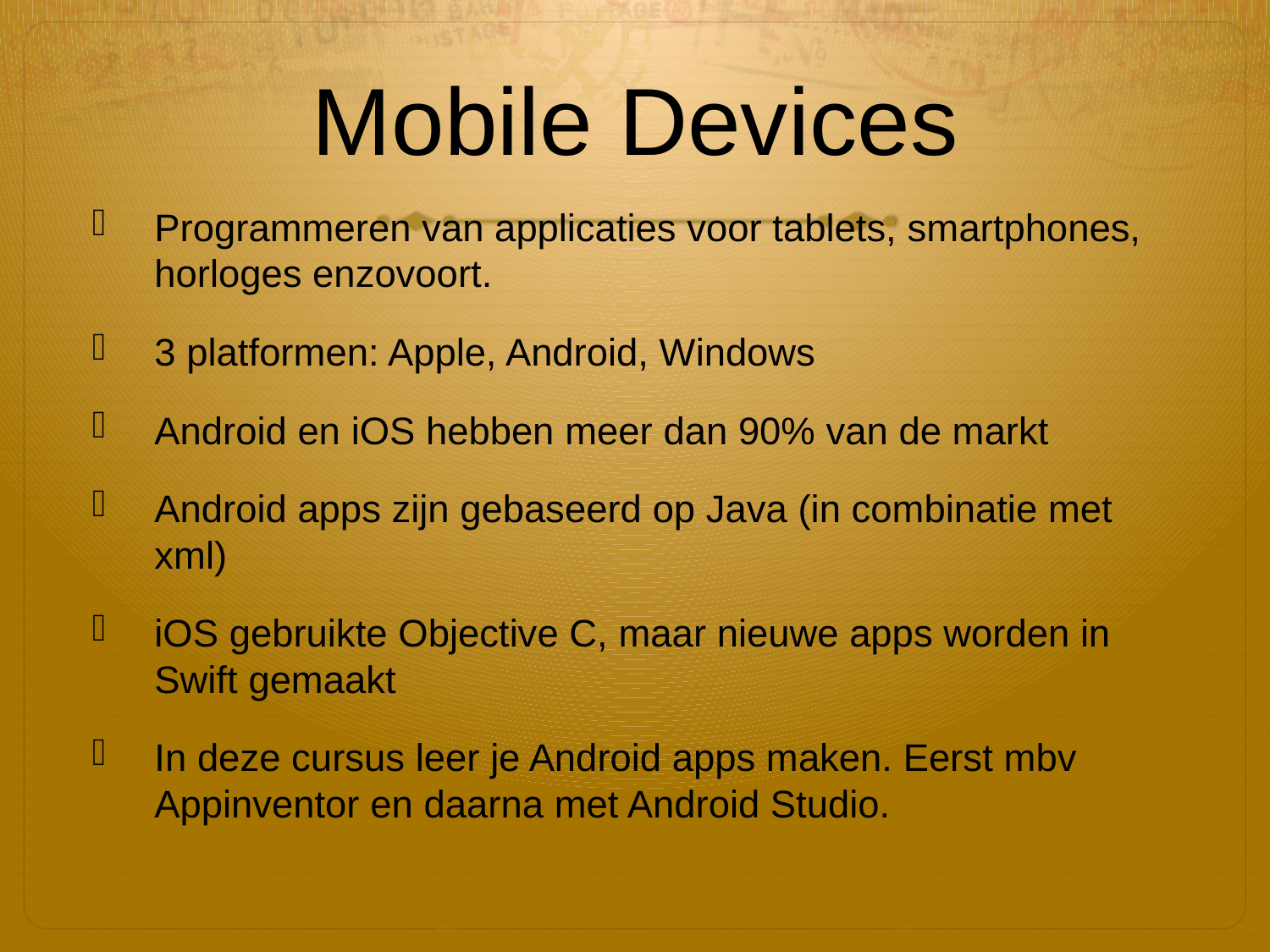

# Mobile Devices
Programmeren van applicaties voor tablets, smartphones, horloges enzovoort.
3 platformen: Apple, Android, Windows
Android en iOS hebben meer dan 90% van de markt
Android apps zijn gebaseerd op Java (in combinatie met xml)
iOS gebruikte Objective C, maar nieuwe apps worden in Swift gemaakt
In deze cursus leer je Android apps maken. Eerst mbv Appinventor en daarna met Android Studio.